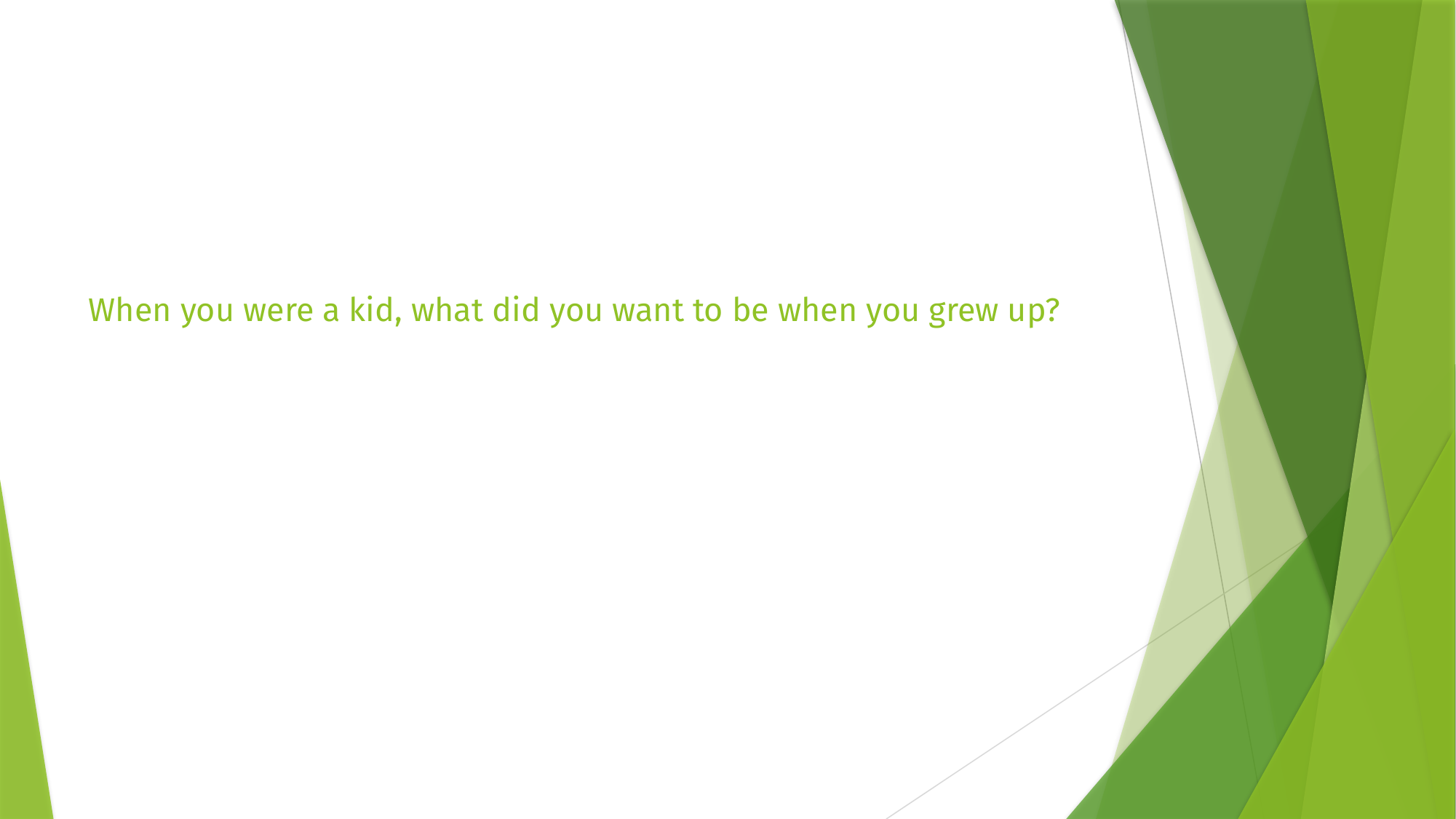

# When you were a kid, what did you want to be when you grew up?